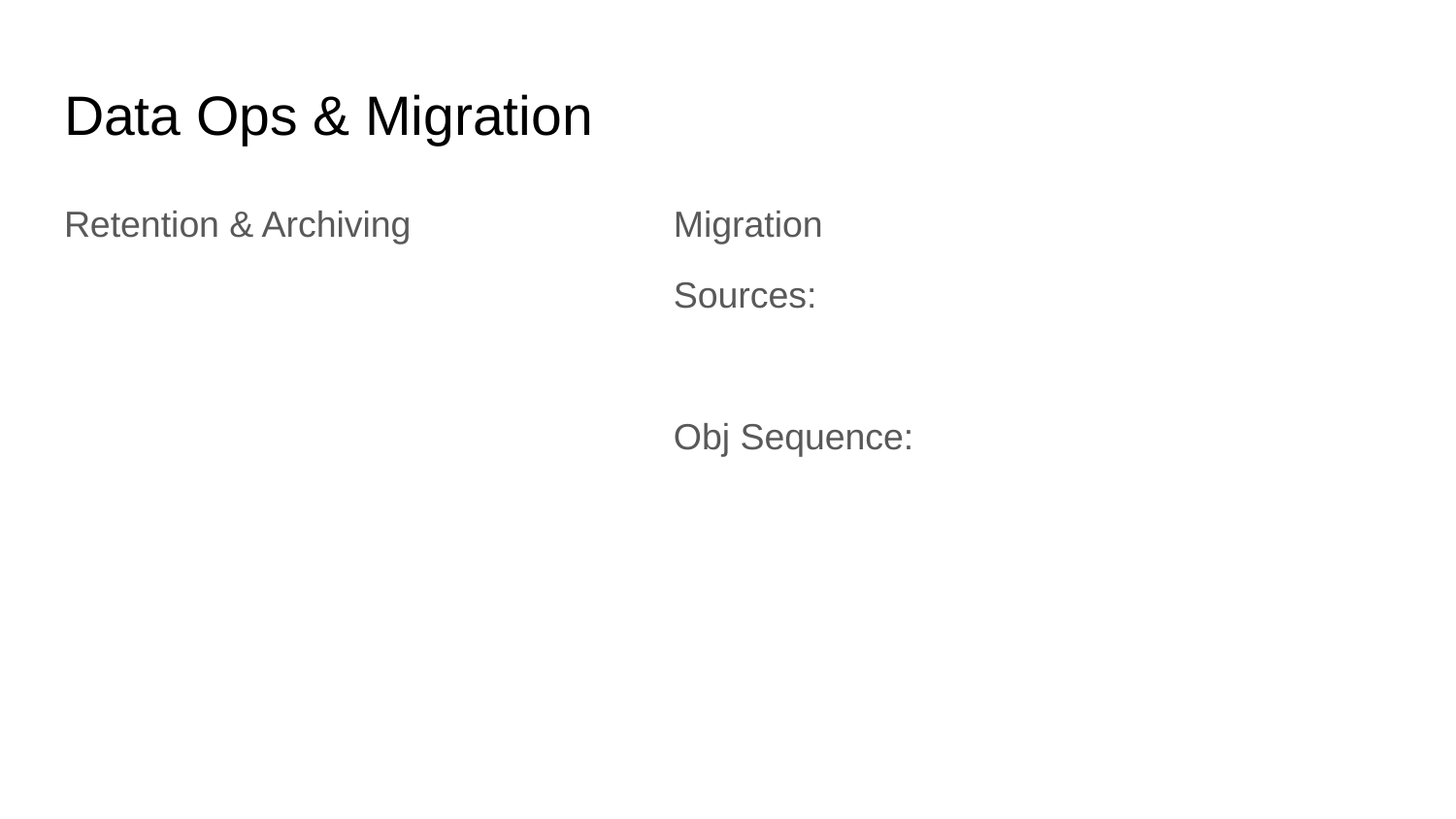

# Data Ops & Migration
Retention & Archiving
Migration
Sources:

Obj Sequence: